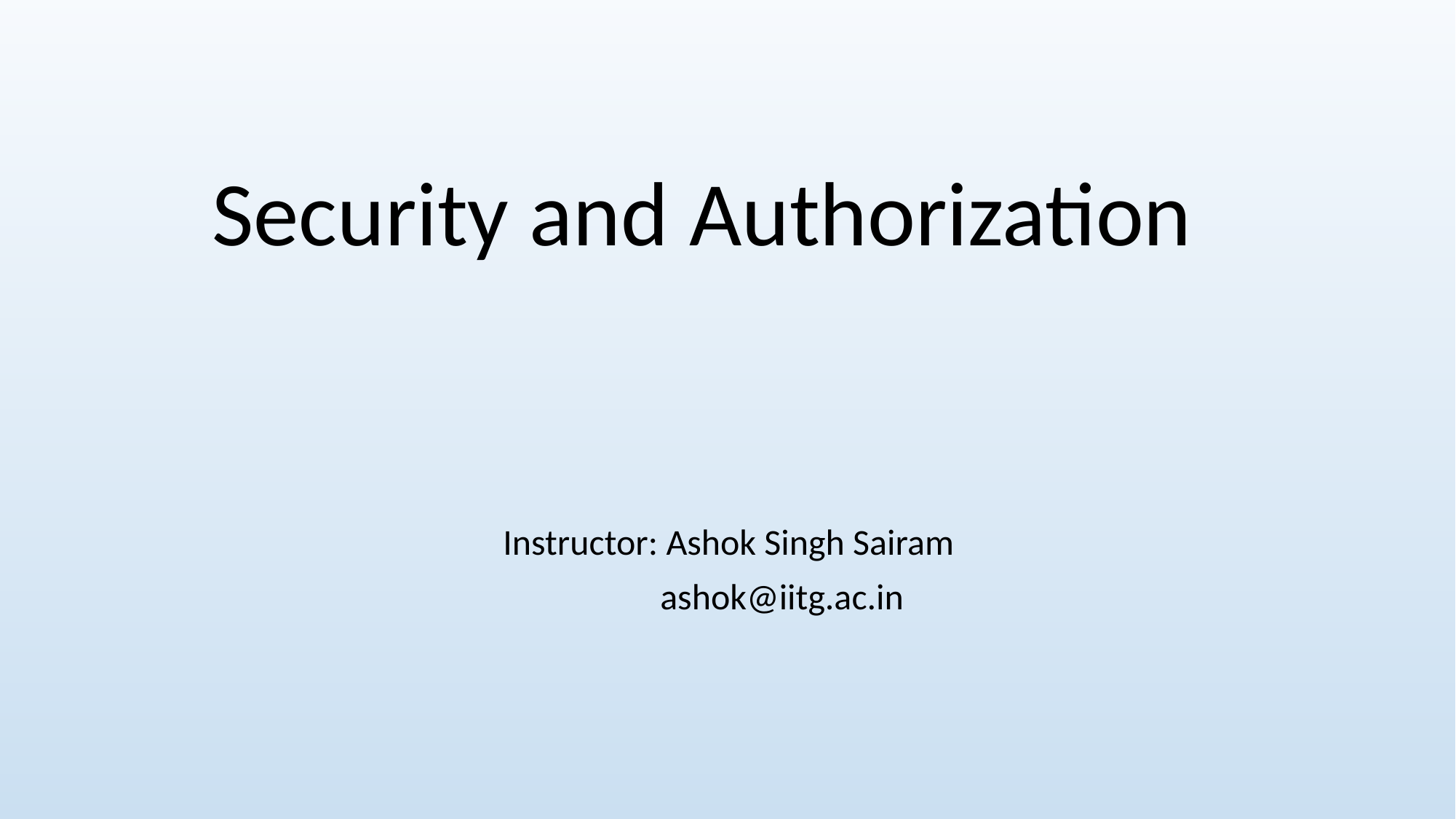

# Security and Authorization
Instructor: Ashok Singh Sairam
             ashok@iitg.ac.in